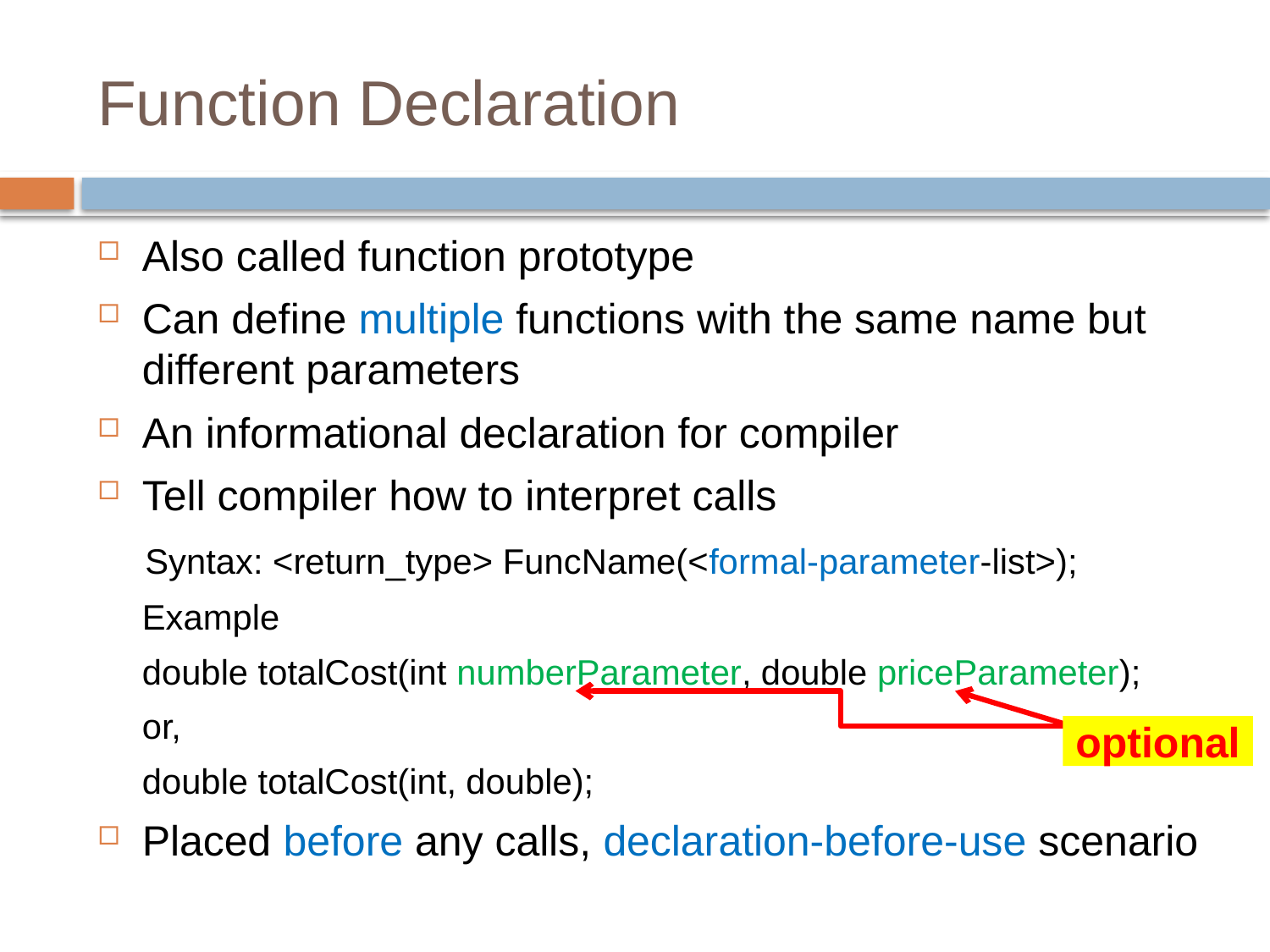

# Function Declaration
Also called function prototype
Can define multiple functions with the same name but different parameters
An informational declaration for compiler
Tell compiler how to interpret calls
    Syntax: <return_type> FuncName(<formal-parameter-list>);
	Example
	double totalCost(int numberParameter, double priceParameter);
	or,
	double totalCost(int, double);
Placed before any calls, declaration-before-use scenario
optional